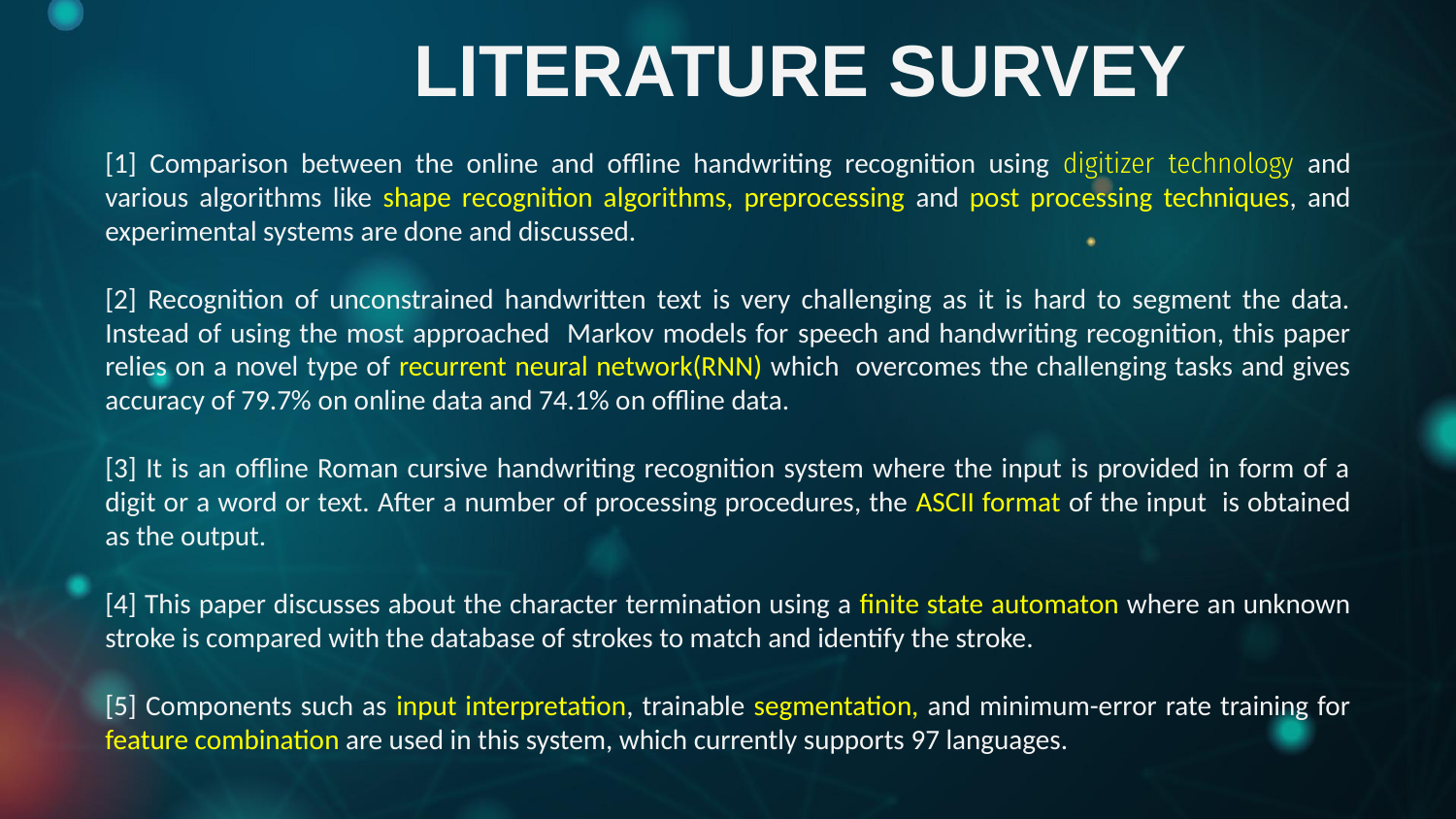

# LITERATURE SURVEY
[1] Comparison between the online and offline handwriting recognition using digitizer technology and various algorithms like shape recognition algorithms, preprocessing and post processing techniques, and experimental systems are done and discussed.

[2] Recognition of unconstrained handwritten text is very challenging as it is hard to segment the data. Instead of using the most approached  Markov models for speech and handwriting recognition, this paper relies on a novel type of recurrent neural network(RNN) which  overcomes the challenging tasks and gives accuracy of 79.7% on online data and 74.1% on offline data.

[3] It is an offline Roman cursive handwriting recognition system where the input is provided in form of a digit or a word or text. After a number of processing procedures, the ASCII format of the input  is obtained as the output.

[4] This paper discusses about the character termination using a finite state automaton where an unknown stroke is compared with the database of strokes to match and identify the stroke.

[5] Components such as input interpretation, trainable segmentation, and minimum-error rate training for feature combination are used in this system, which currently supports 97 languages.